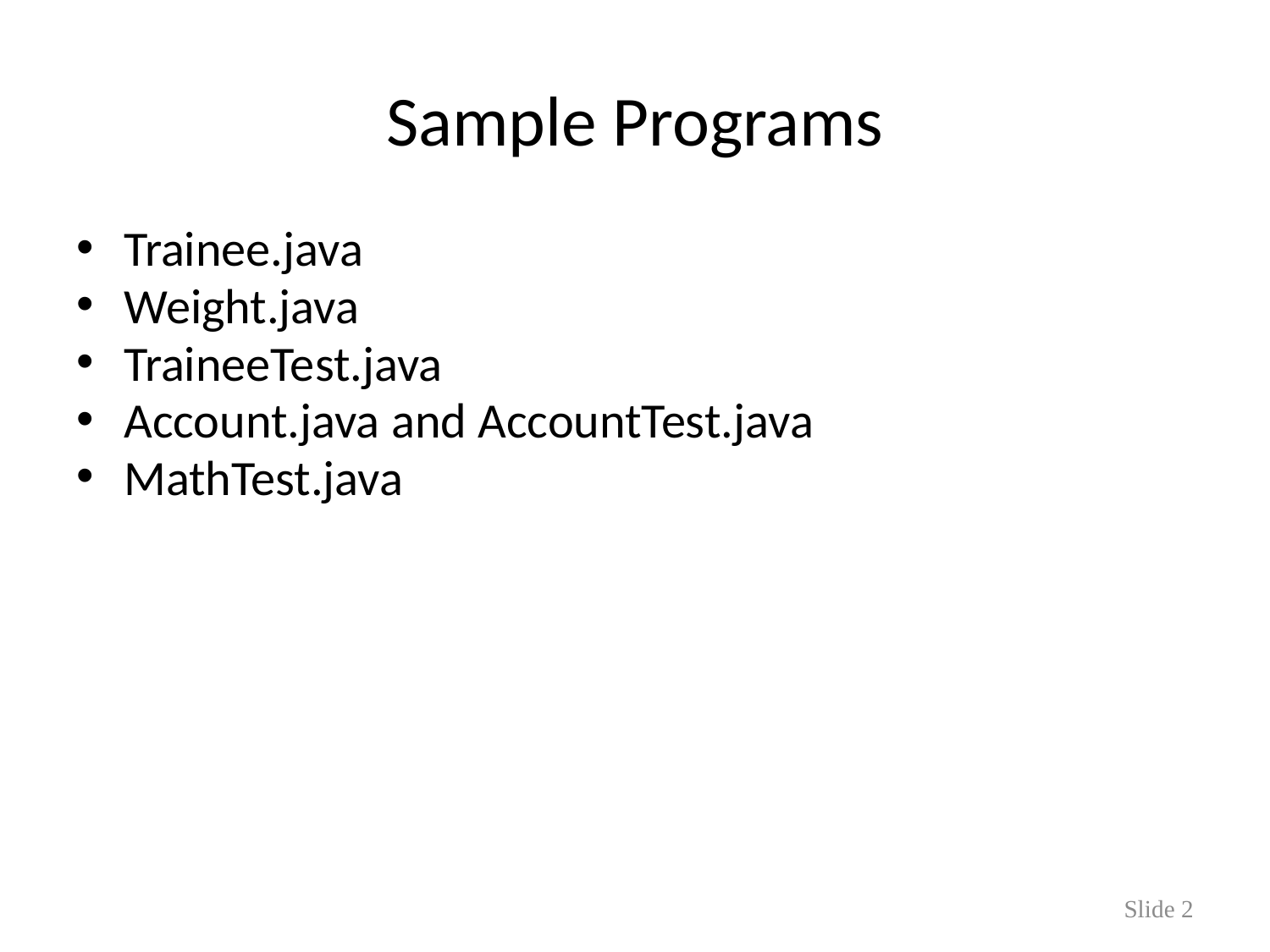

# Sample Programs
Trainee.java
Weight.java
TraineeTest.java
Account.java and AccountTest.java
MathTest.java

Slide 2